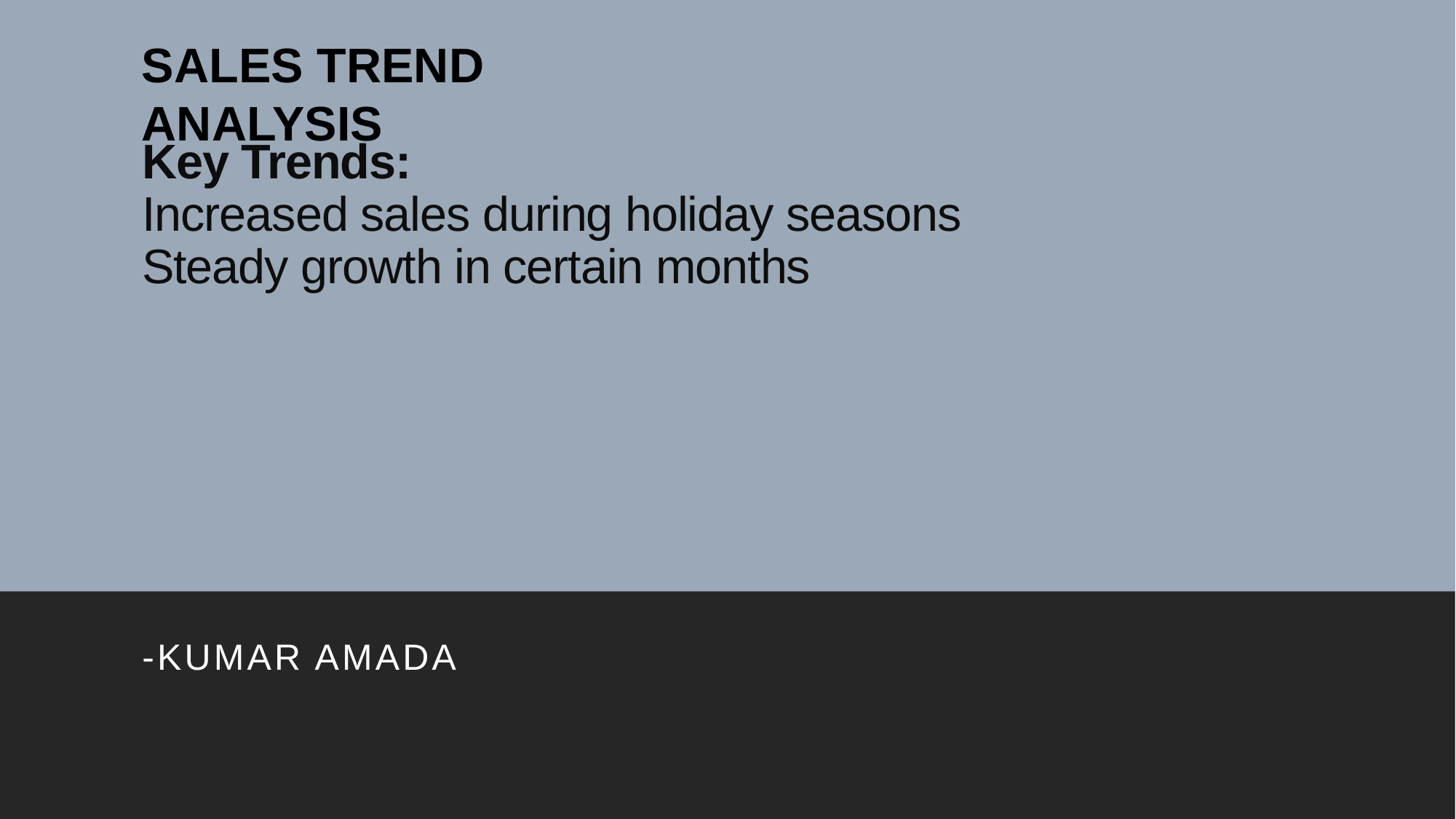

SALES TREND ANALYSIS
# Key Trends: Increased sales during holiday seasons Steady growth in certain months

-Kumar amada